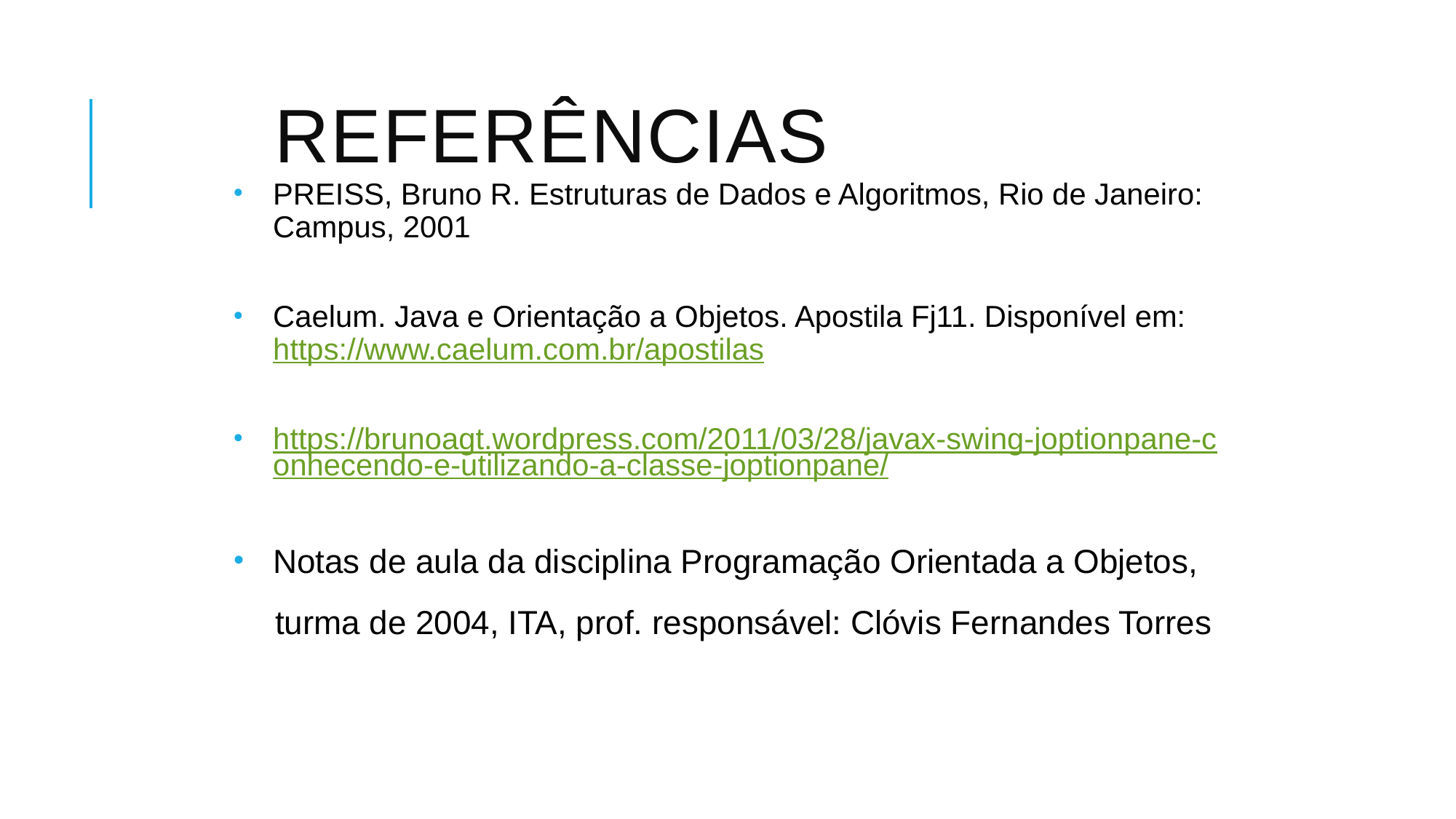

# Referências
PREISS, Bruno R. Estruturas de Dados e Algoritmos, Rio de Janeiro: Campus, 2001

Caelum. Java e Orientação a Objetos. Apostila Fj11. Disponível em: https://www.caelum.com.br/apostilas

https://brunoagt.wordpress.com/2011/03/28/javax-swing-joptionpane-conhecendo-e-utilizando-a-classe-joptionpane/

Notas de aula da disciplina Programação Orientada a Objetos,
turma de 2004, ITA, prof. responsável: Clóvis Fernandes Torres